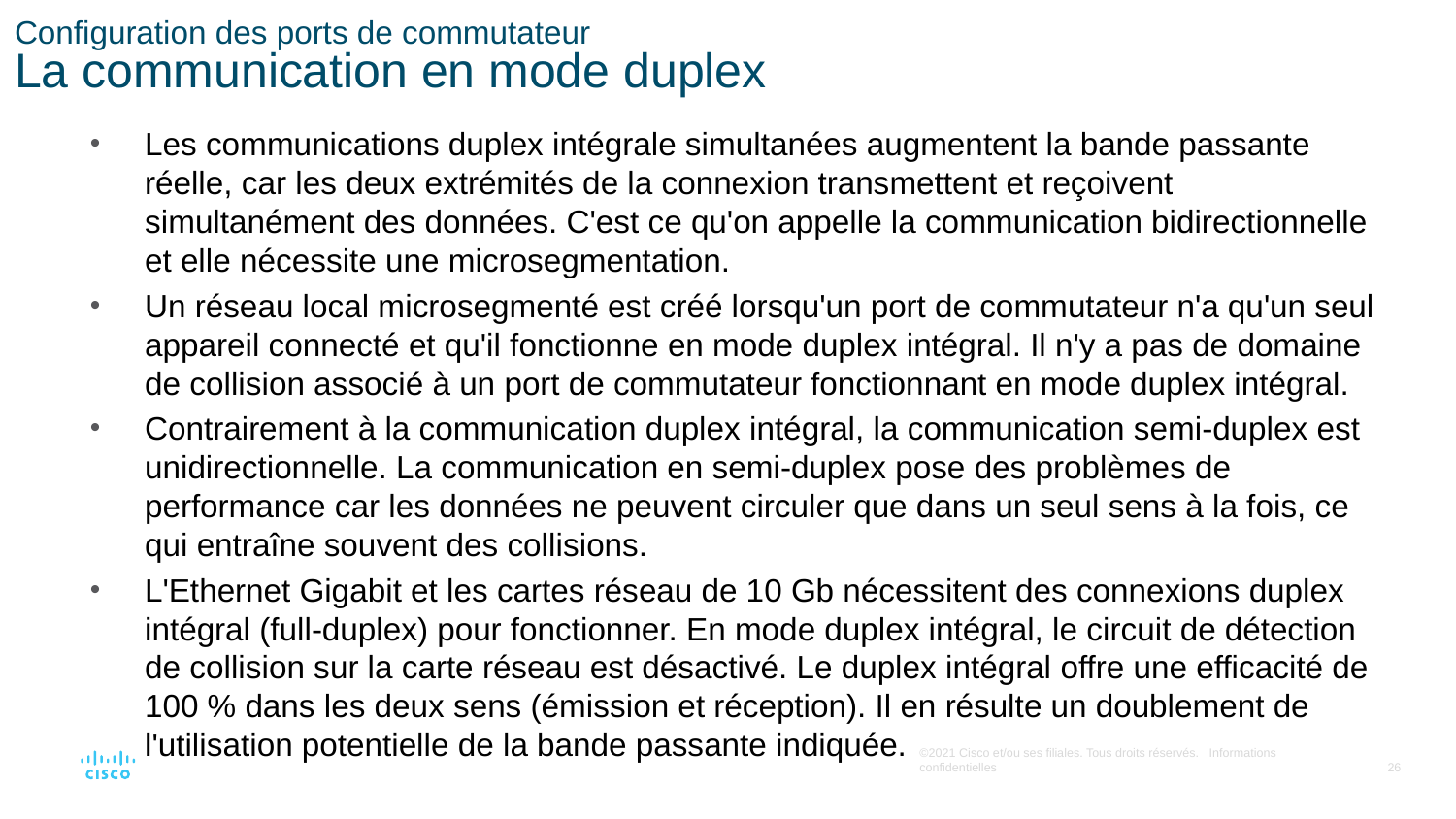

# Configuration des ports de commutateur La communication en mode duplex
Les communications duplex intégrale simultanées augmentent la bande passante réelle, car les deux extrémités de la connexion transmettent et reçoivent simultanément des données. C'est ce qu'on appelle la communication bidirectionnelle et elle nécessite une microsegmentation.
Un réseau local microsegmenté est créé lorsqu'un port de commutateur n'a qu'un seul appareil connecté et qu'il fonctionne en mode duplex intégral. Il n'y a pas de domaine de collision associé à un port de commutateur fonctionnant en mode duplex intégral.
Contrairement à la communication duplex intégral, la communication semi-duplex est unidirectionnelle. La communication en semi-duplex pose des problèmes de performance car les données ne peuvent circuler que dans un seul sens à la fois, ce qui entraîne souvent des collisions.
L'Ethernet Gigabit et les cartes réseau de 10 Gb nécessitent des connexions duplex intégral (full-duplex) pour fonctionner. En mode duplex intégral, le circuit de détection de collision sur la carte réseau est désactivé. Le duplex intégral offre une efficacité de 100 % dans les deux sens (émission et réception). Il en résulte un doublement de l'utilisation potentielle de la bande passante indiquée.